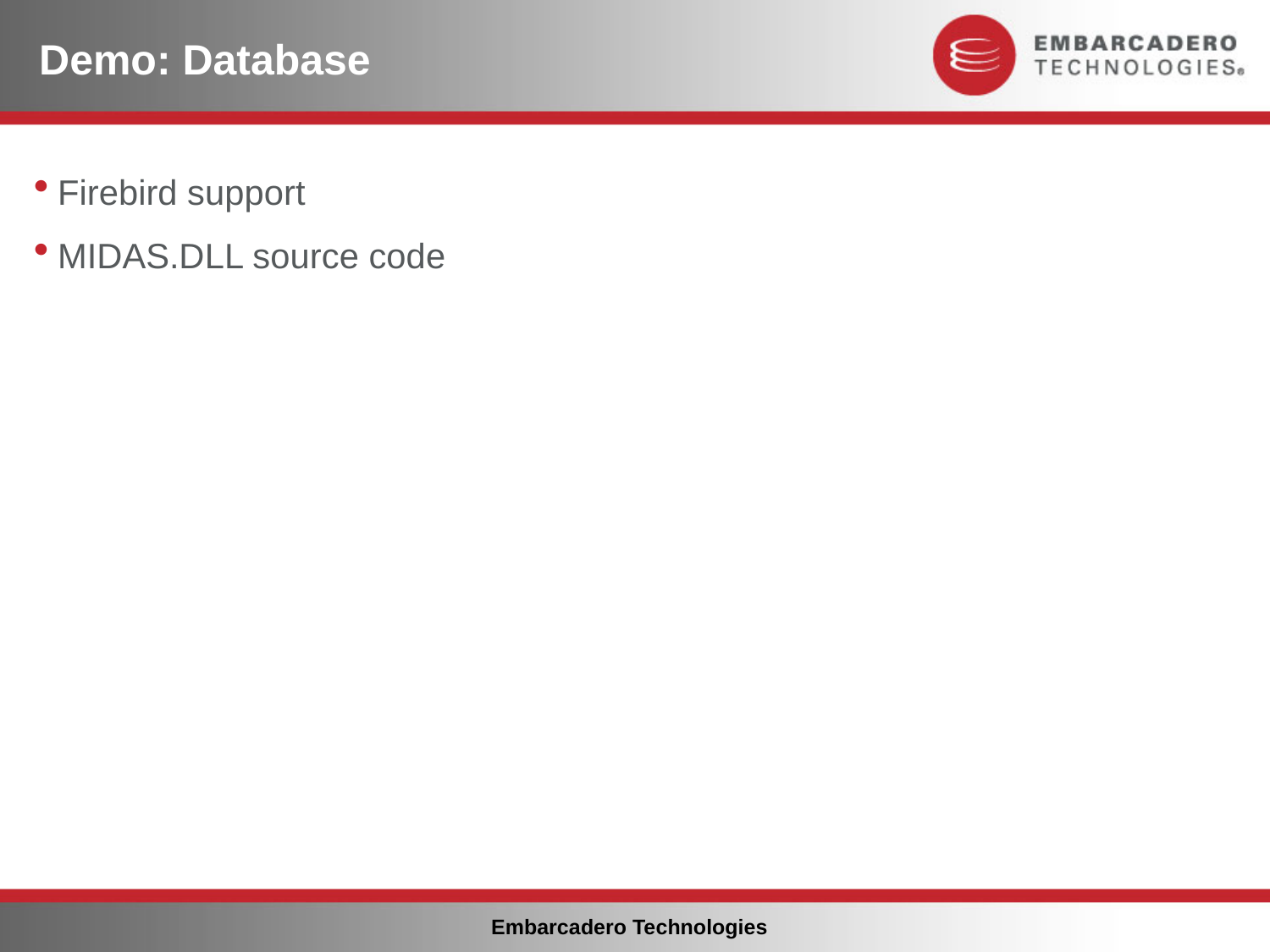

# Demo: Database
Firebird support
MIDAS.DLL source code